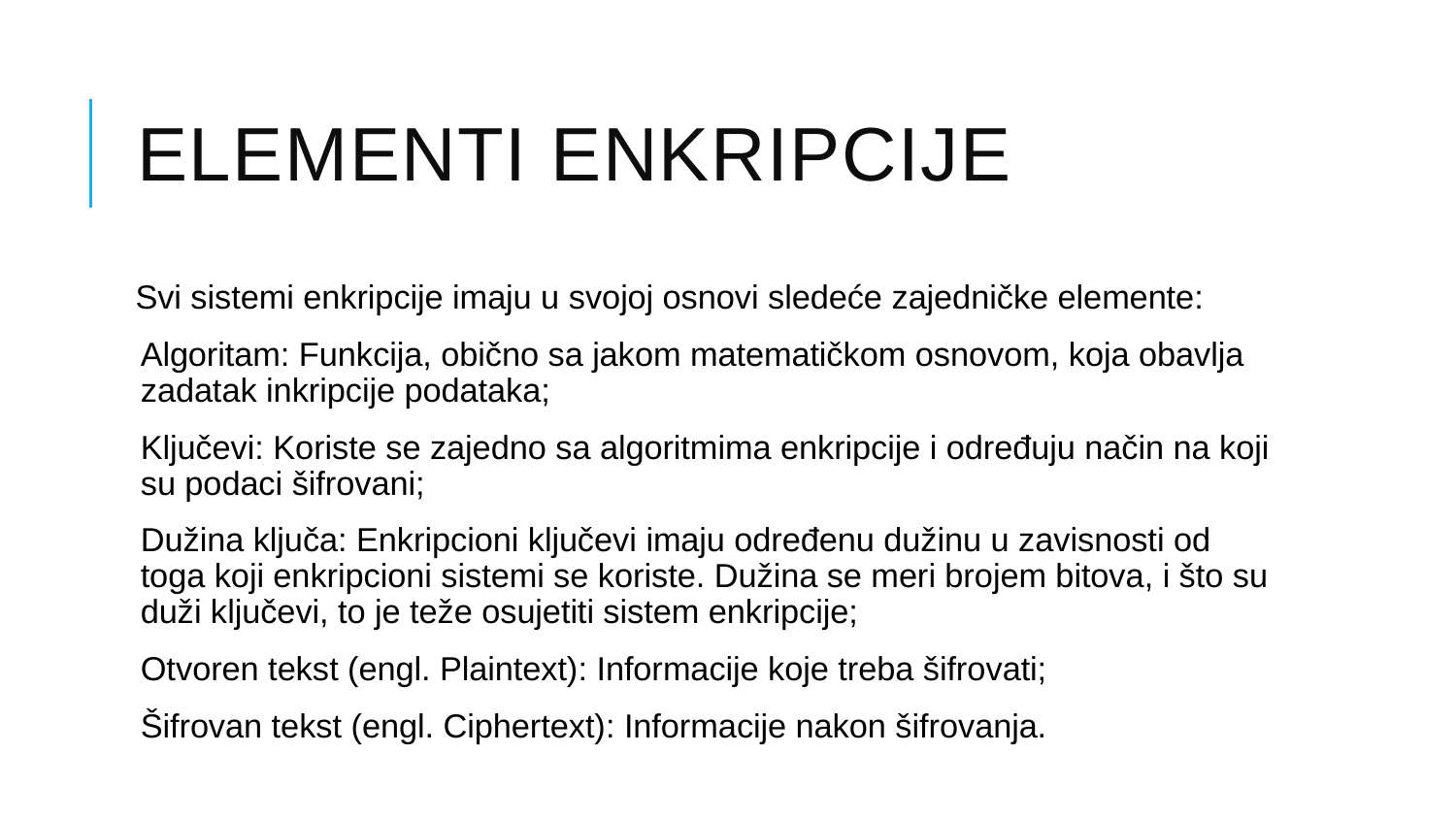

# Elementi enkripcije
Svi sistemi enkripcije imaju u svojoj osnovi sledeće zajedničke elemente:
Algoritam: Funkcija, obično sa jakom matematičkom osnovom, koja obavlja zadatak inkripcije podataka;
Ključevi: Koriste se zajedno sa algoritmima enkripcije i određuju način na koji su podaci šifrovani;
Dužina ključa: Enkripcioni ključevi imaju određenu dužinu u zavisnosti od toga koji enkripcioni sistemi se koriste. Dužina se meri brojem bitova, i što su duži ključevi, to je teže osujetiti sistem enkripcije;
Otvoren tekst (engl. Plaintext): Informacije koje treba šifrovati;
Šifrovan tekst (engl. Ciphertext): Informacije nakon šifrovanja.